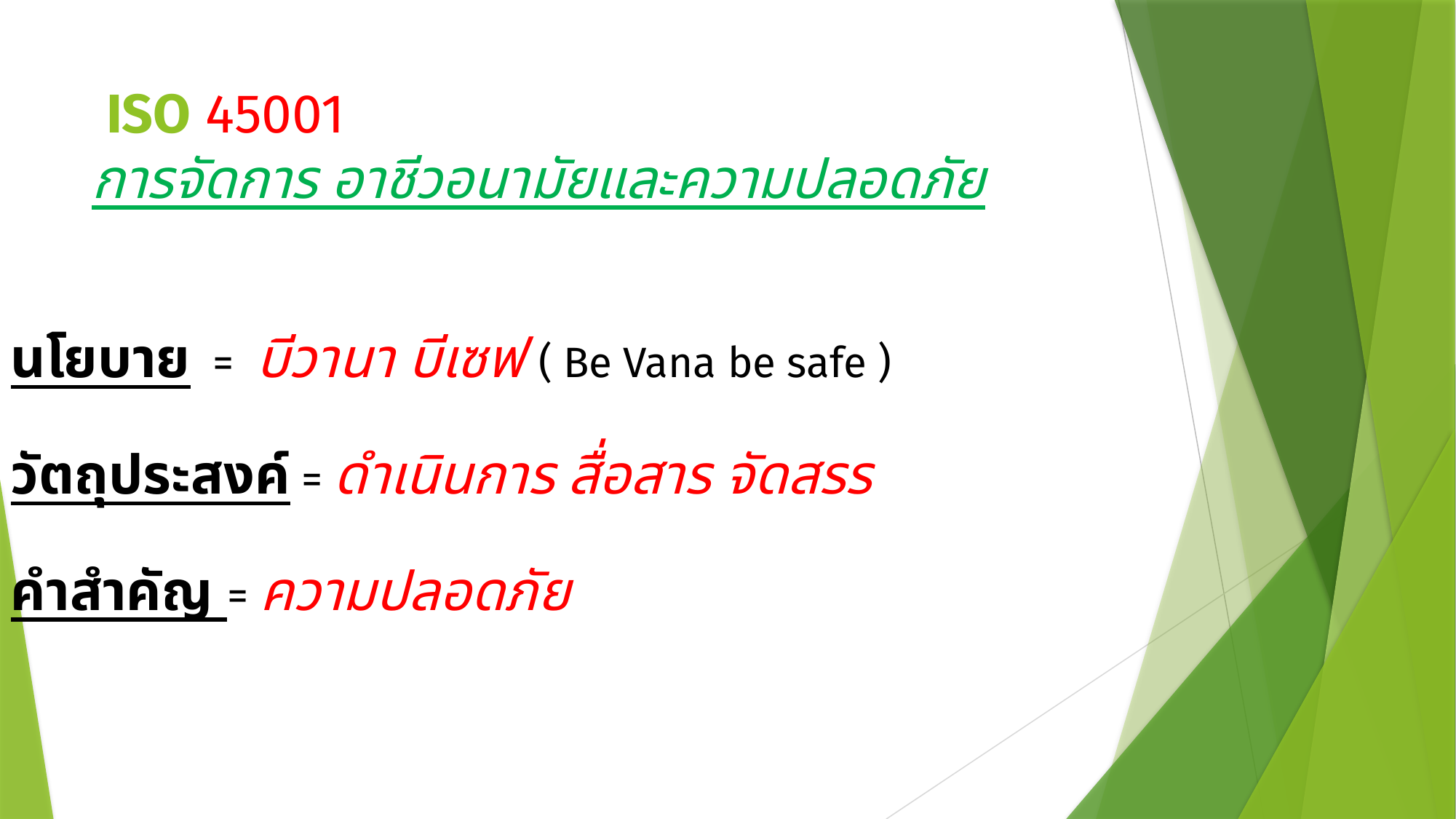

# ISO 45001 การจัดการ อาชีวอนามัยและความปลอดภัย
นโยบาย  =  บีวานา บีเซฟ ( Be Vana be safe )

วัตถุประสงค์ = ดำเนินการ สื่อสาร จัดสรร

คำสำคัญ = ความปลอดภัย